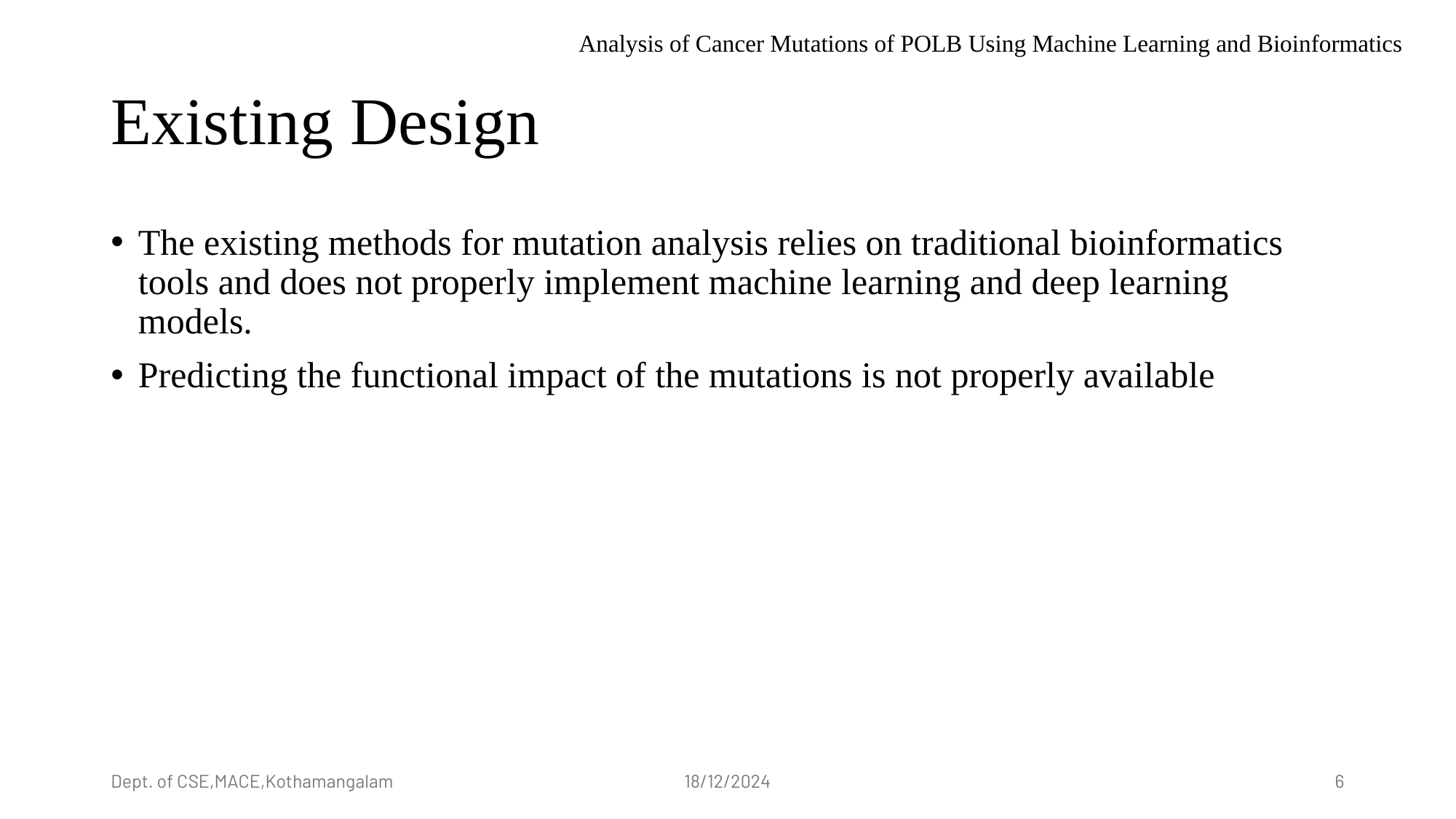

Analysis of Cancer Mutations of POLB Using Machine Learning and Bioinformatics
# Existing Design
The existing methods for mutation analysis relies on traditional bioinformatics tools and does not properly implement machine learning and deep learning models.
Predicting the functional impact of the mutations is not properly available
Dept. of CSE,MACE,Kothamangalam
18/12/2024
6